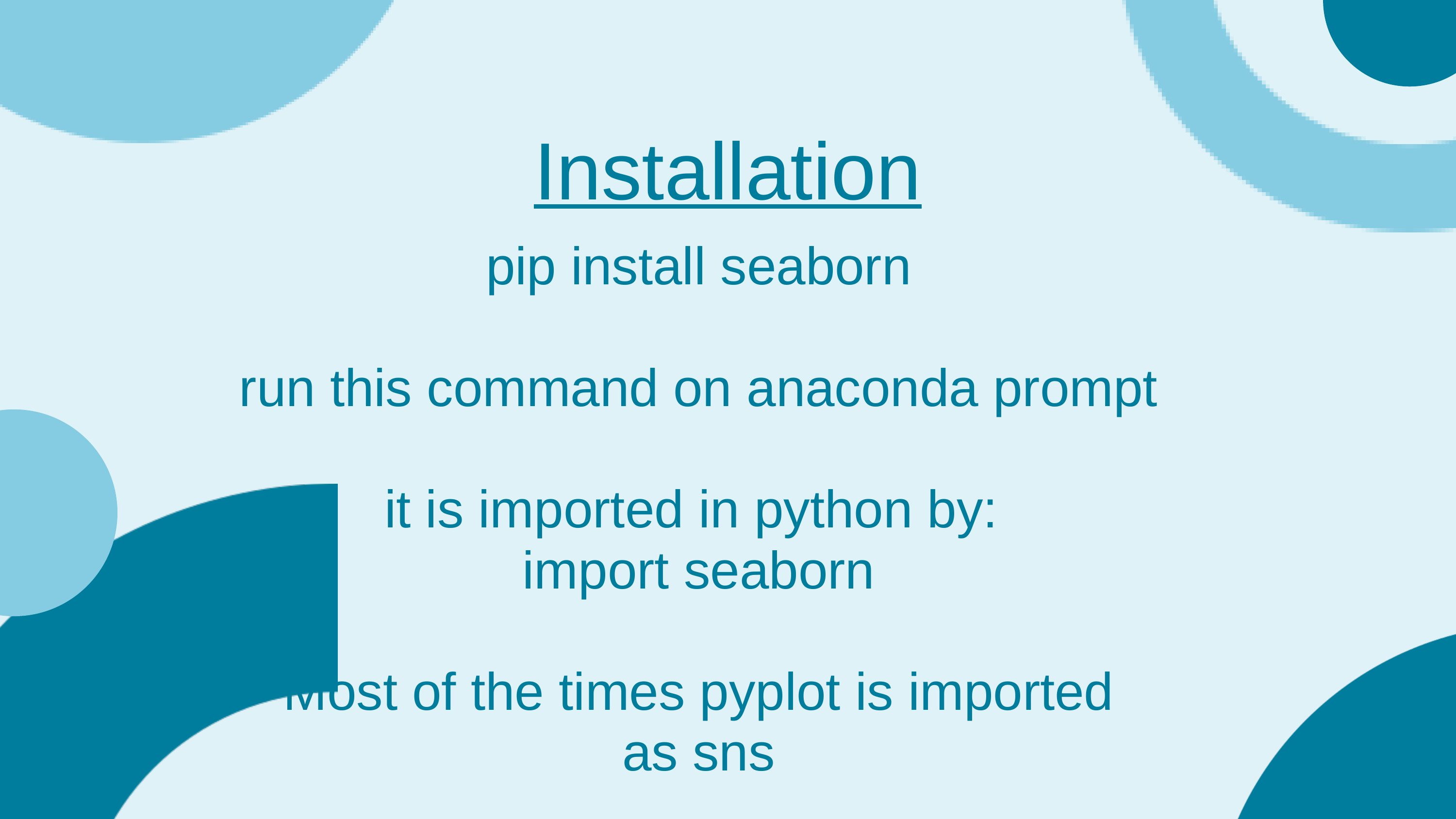

Installation
pip install seaborn

run this command on anaconda prompt

it is imported in python by:
import seaborn

Most of the times pyplot is imported
as sns